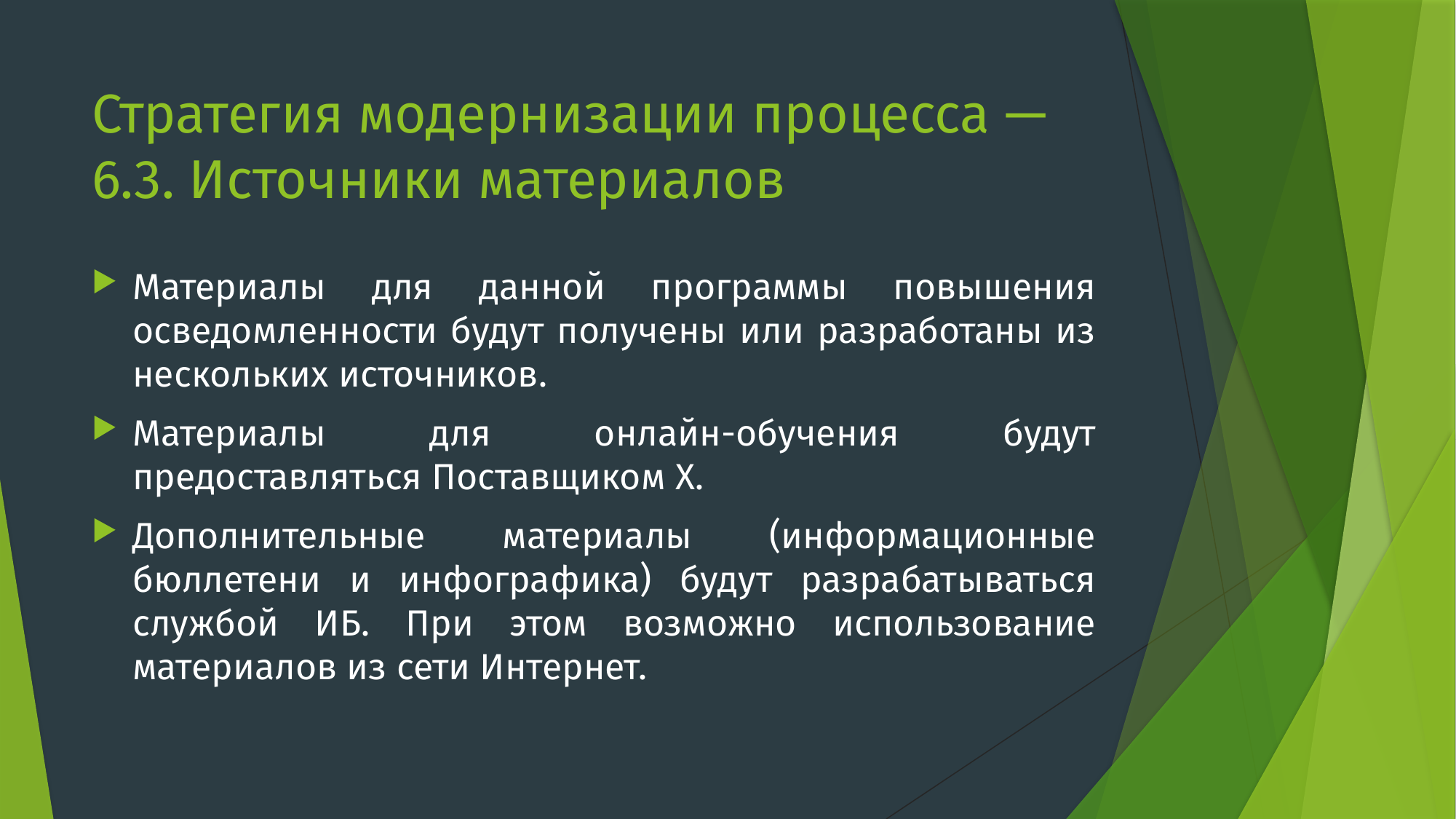

# Стратегия модернизации процесса — 6.3. Источники материалов
Материалы для данной программы повышения осведомленности будут получены или разработаны из нескольких источников.
Материалы для онлайн-обучения будут предоставляться Поставщиком X.
Дополнительные материалы (информационные бюллетени и инфографика) будут разрабатываться службой ИБ. При этом возможно использование материалов из сети Интернет.